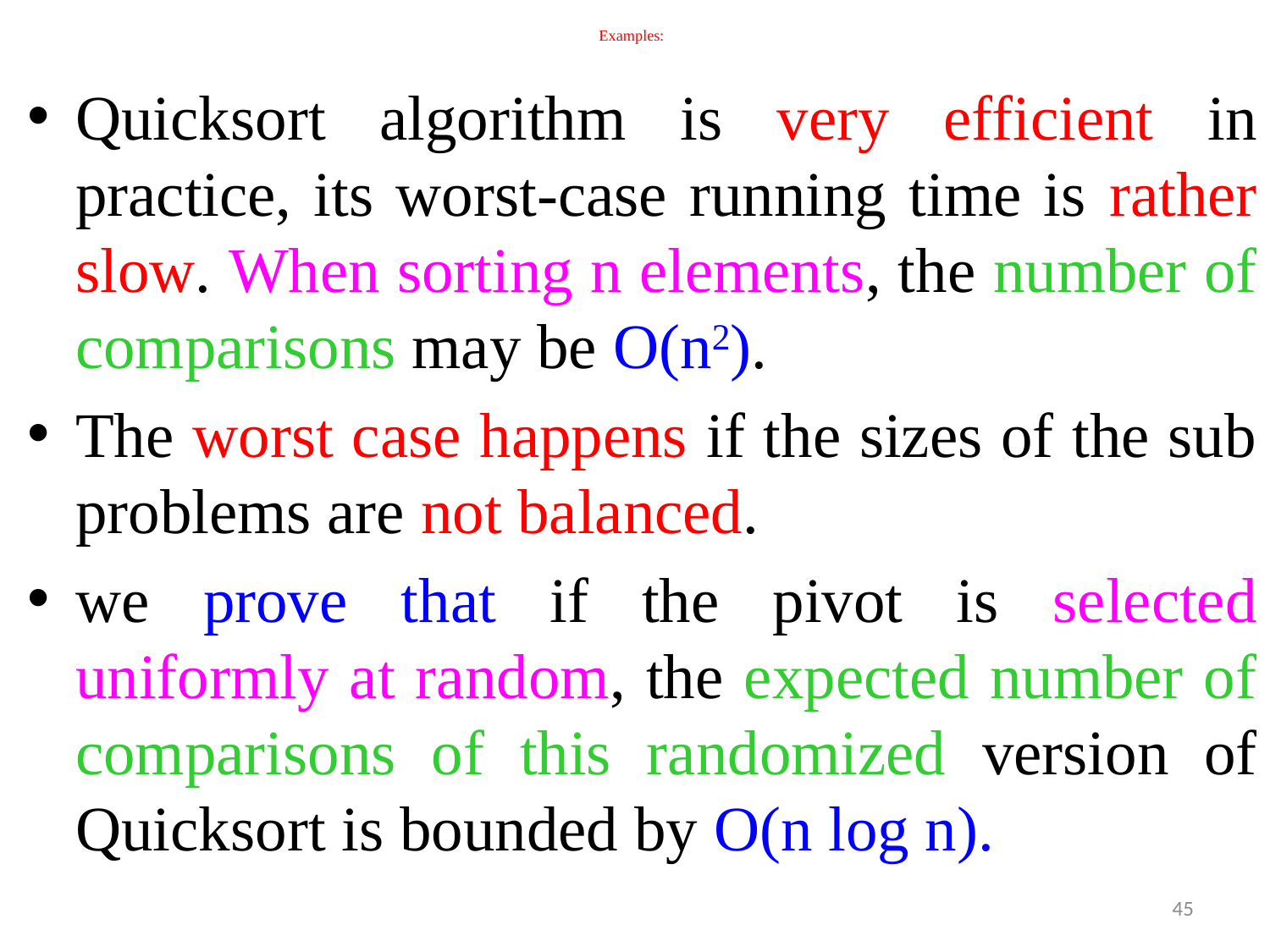

# Examples:
Quicksort algorithm is very efficient in practice, its worst-case running time is rather slow. When sorting n elements, the number of comparisons may be O(n2).
The worst case happens if the sizes of the sub problems are not balanced.
we prove that if the pivot is selected uniformly at random, the expected number of comparisons of this randomized version of Quicksort is bounded by O(n log n).

45